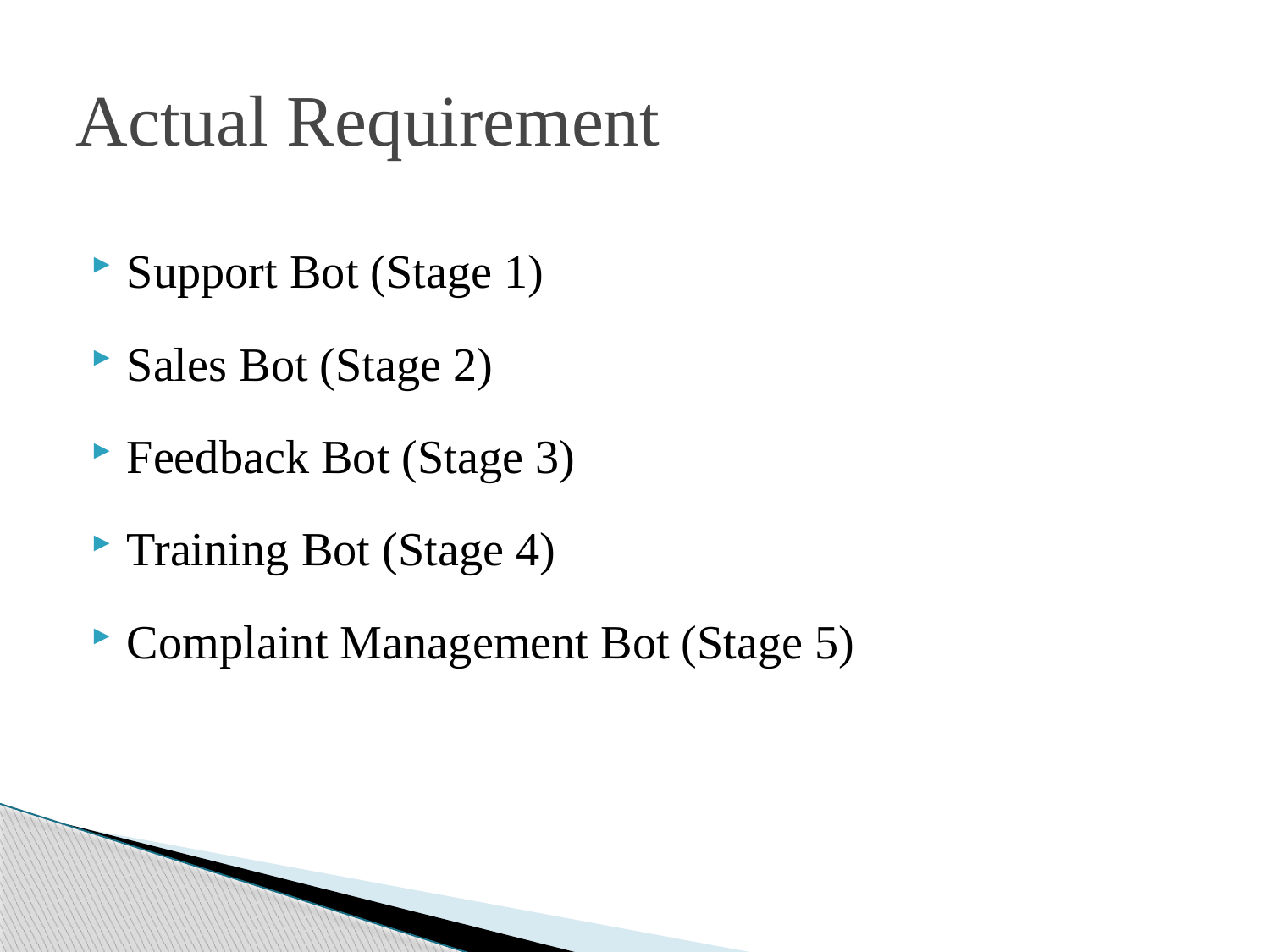

# Actual Requirement
Support Bot (Stage 1)
Sales Bot (Stage 2)
Feedback Bot (Stage 3)
Training Bot (Stage 4)
Complaint Management Bot (Stage 5)